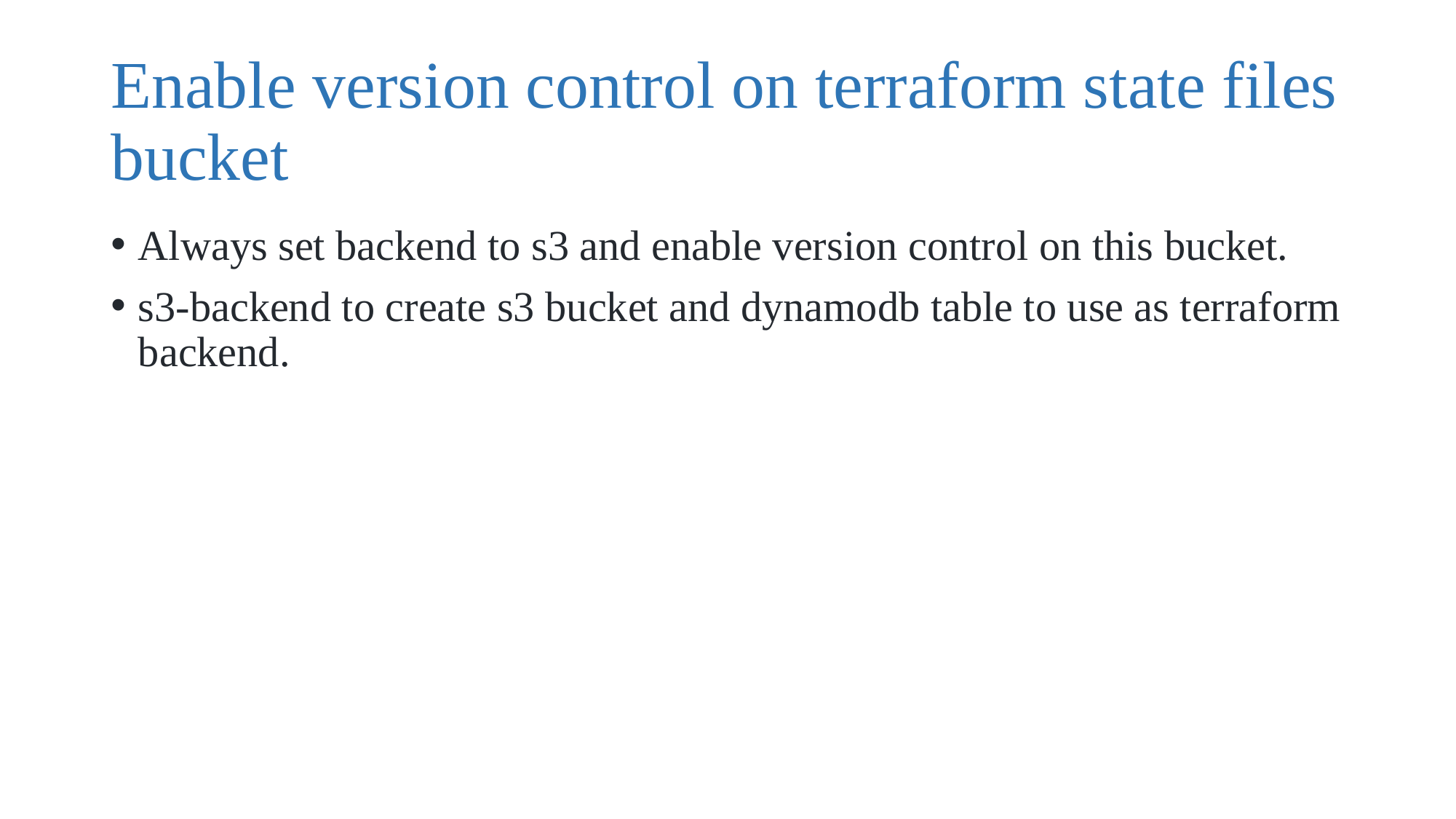

# Enable version control on terraform state files bucket
Always set backend to s3 and enable version control on this bucket.
s3-backend to create s3 bucket and dynamodb table to use as terraform backend.